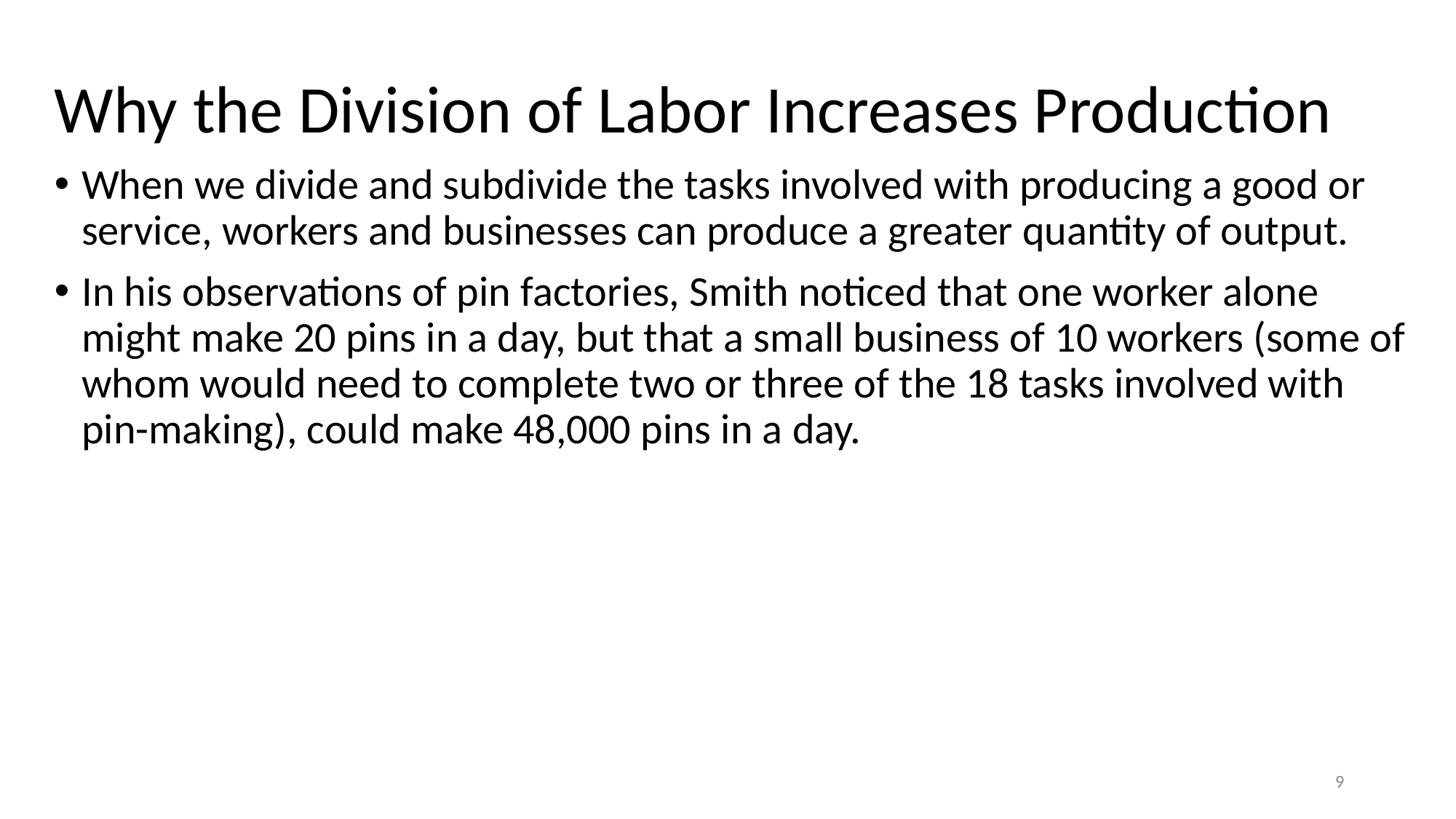

# Why the Division of Labor Increases Production
When we divide and subdivide the tasks involved with producing a good or service, workers and businesses can produce a greater quantity of output.
In his observations of pin factories, Smith noticed that one worker alone might make 20 pins in a day, but that a small business of 10 workers (some of whom would need to complete two or three of the 18 tasks involved with pin-making), could make 48,000 pins in a day.
9